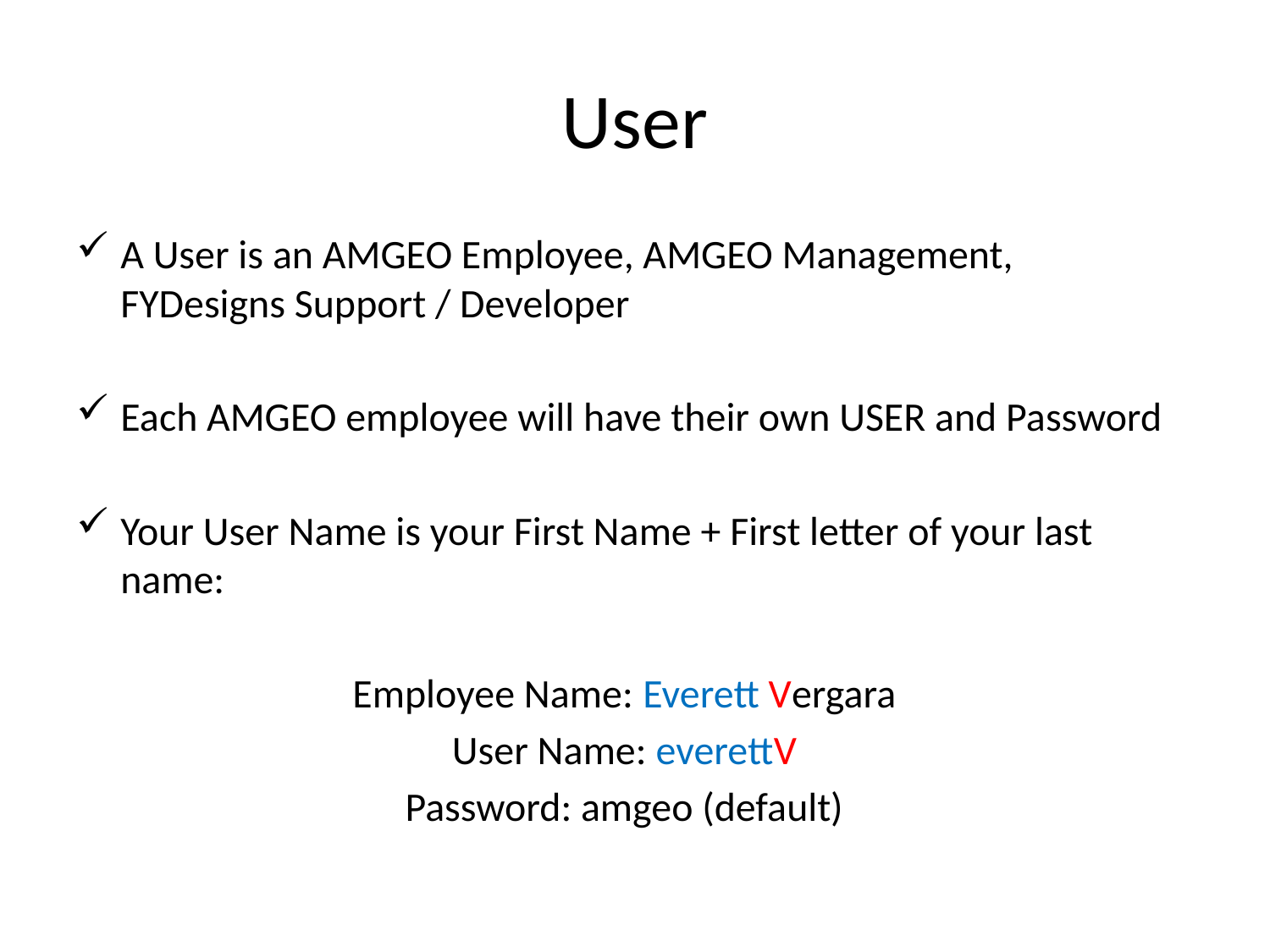

# User
A User is an AMGEO Employee, AMGEO Management, FYDesigns Support / Developer

Each AMGEO employee will have their own USER and Password

Your User Name is your First Name + First letter of your last name:

Employee Name: Everett Vergara
User Name: everettV
Password: amgeo (default)